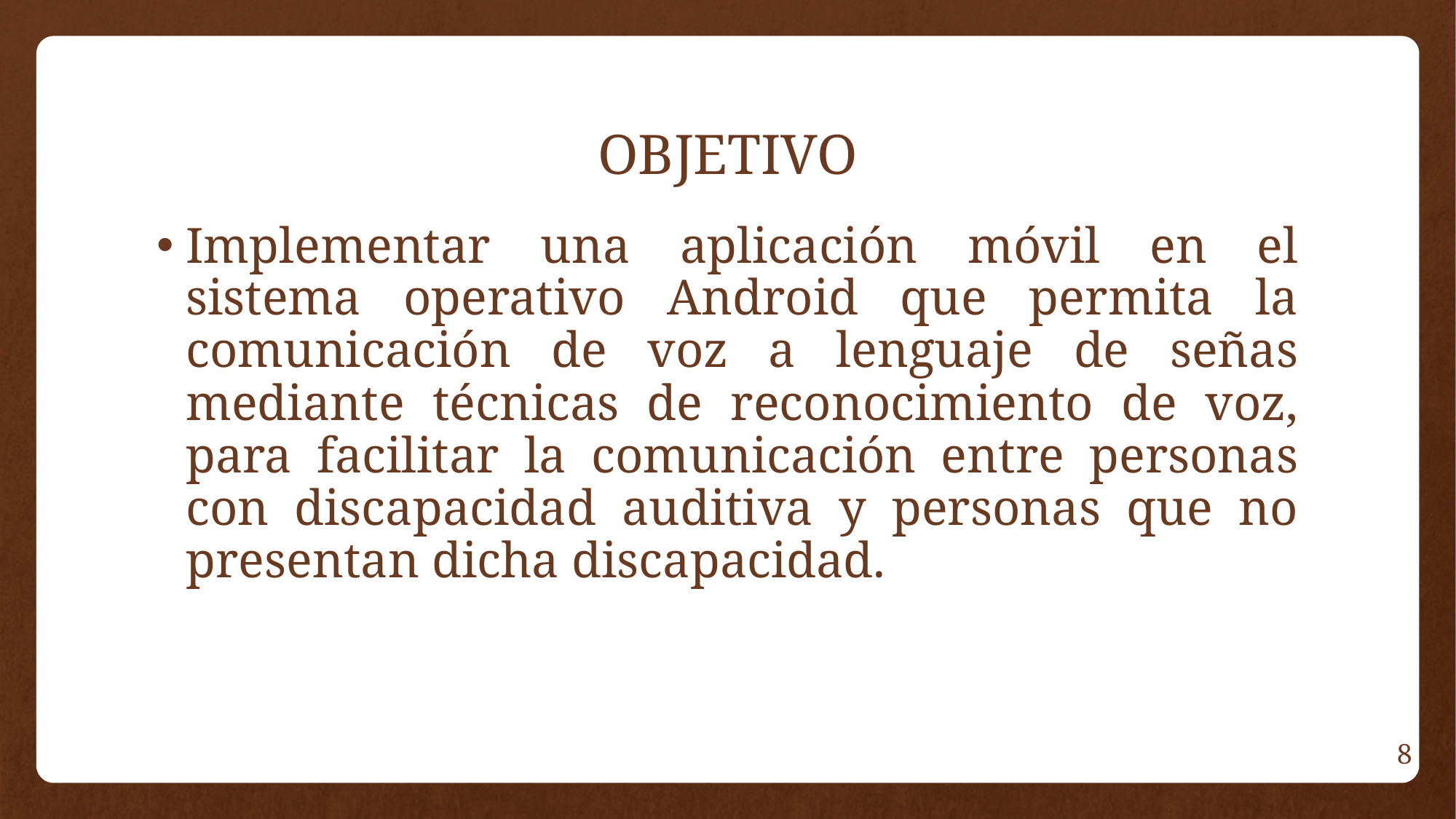

# OBJETIVO
Implementar una aplicación móvil en el sistema operativo Android que permita la comunicación de voz a lenguaje de señas mediante técnicas de reconocimiento de voz, para facilitar la comunicación entre personas con discapacidad auditiva y personas que no presentan dicha discapacidad.
8